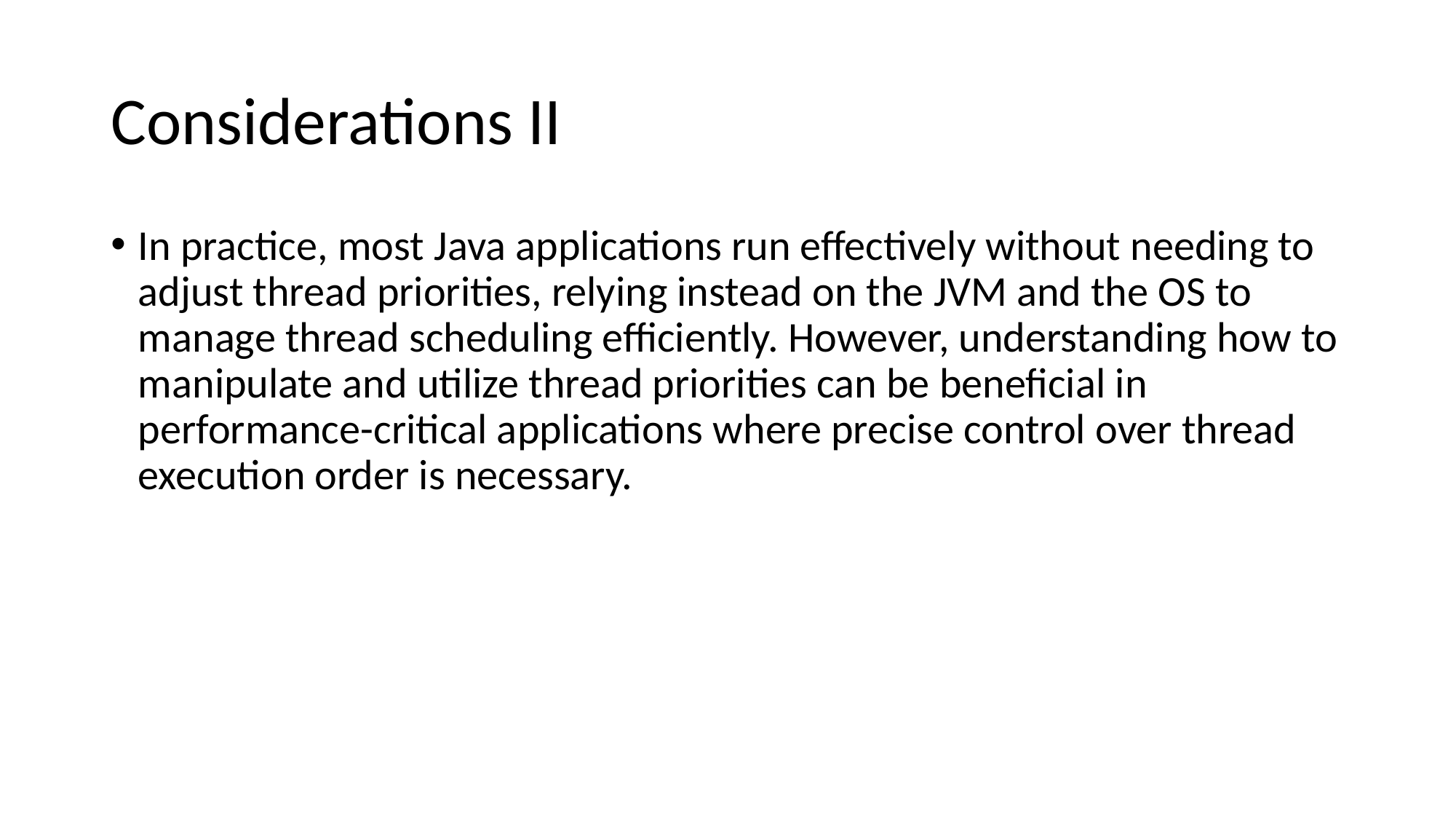

# Considerations II
In practice, most Java applications run effectively without needing to adjust thread priorities, relying instead on the JVM and the OS to manage thread scheduling efficiently. However, understanding how to manipulate and utilize thread priorities can be beneficial in performance-critical applications where precise control over thread execution order is necessary.